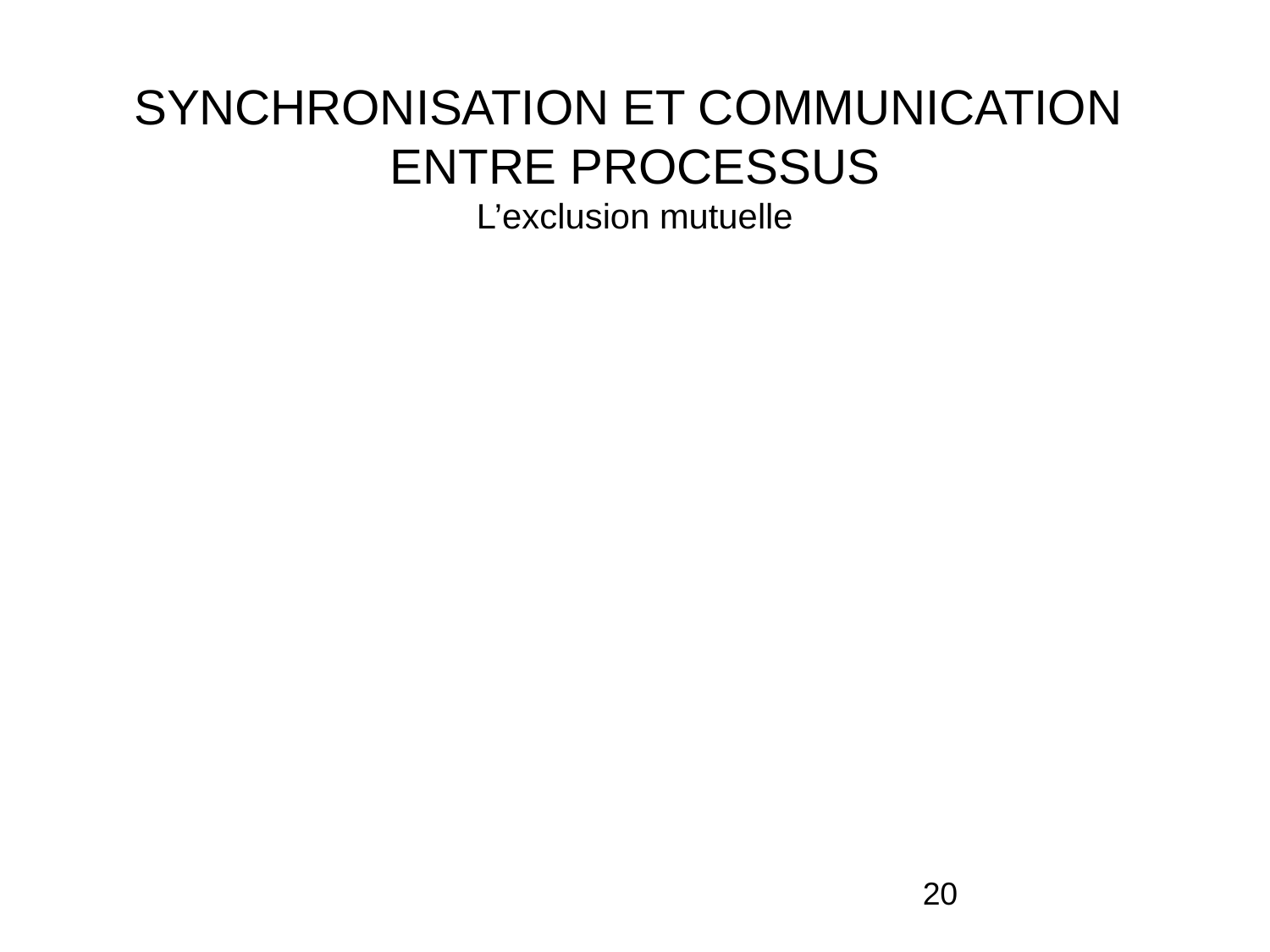

# SYNCHRONISATION ET COMMUNICATION ENTRE PROCESSUS L’exclusion mutuelle
20